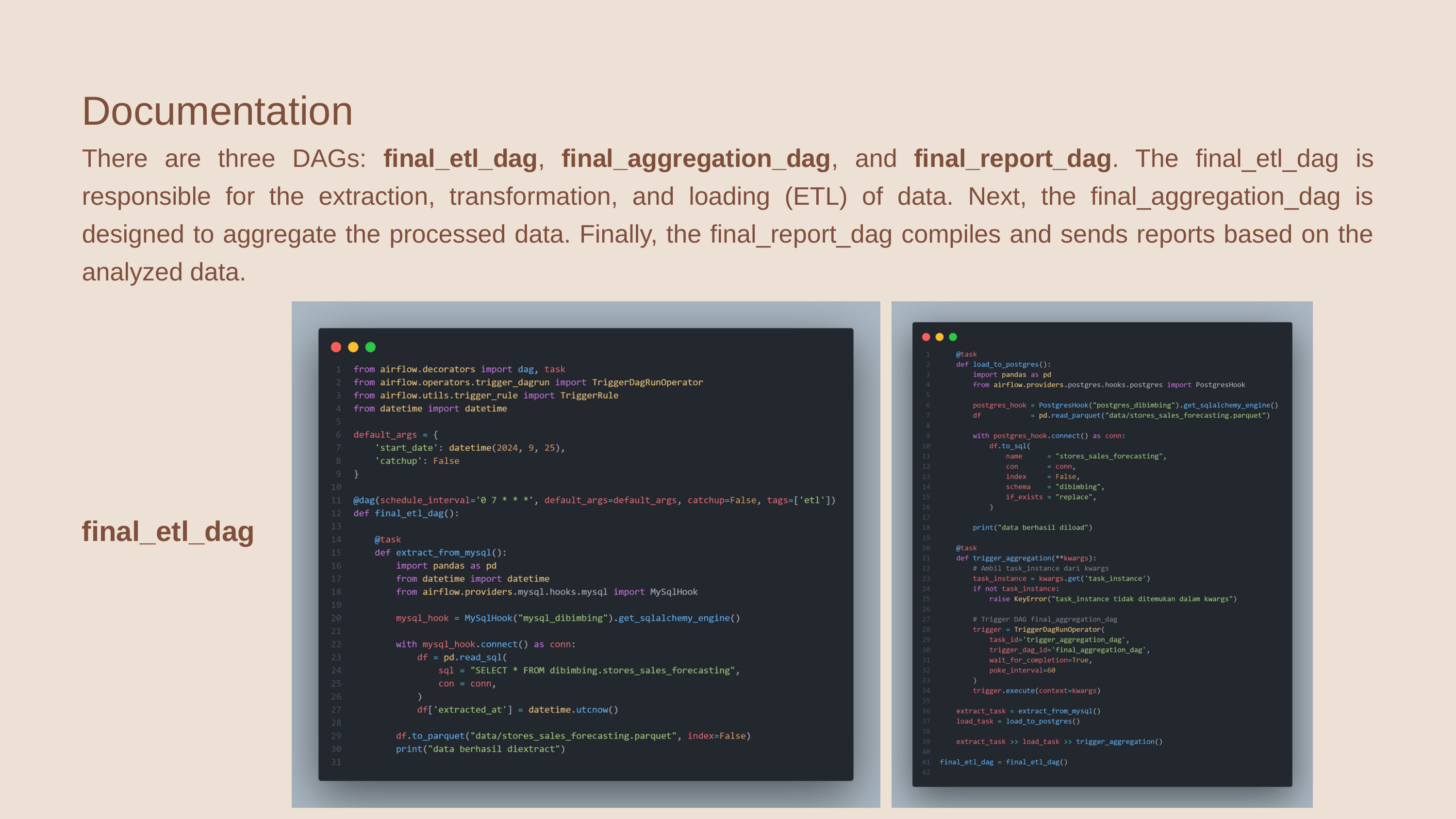

Documentation
There are three DAGs: final_etl_dag, final_aggregation_dag, and final_report_dag. The final_etl_dag is responsible for the extraction, transformation, and loading (ETL) of data. Next, the final_aggregation_dag is designed to aggregate the processed data. Finally, the final_report_dag compiles and sends reports based on the analyzed data.

final_etl_dag